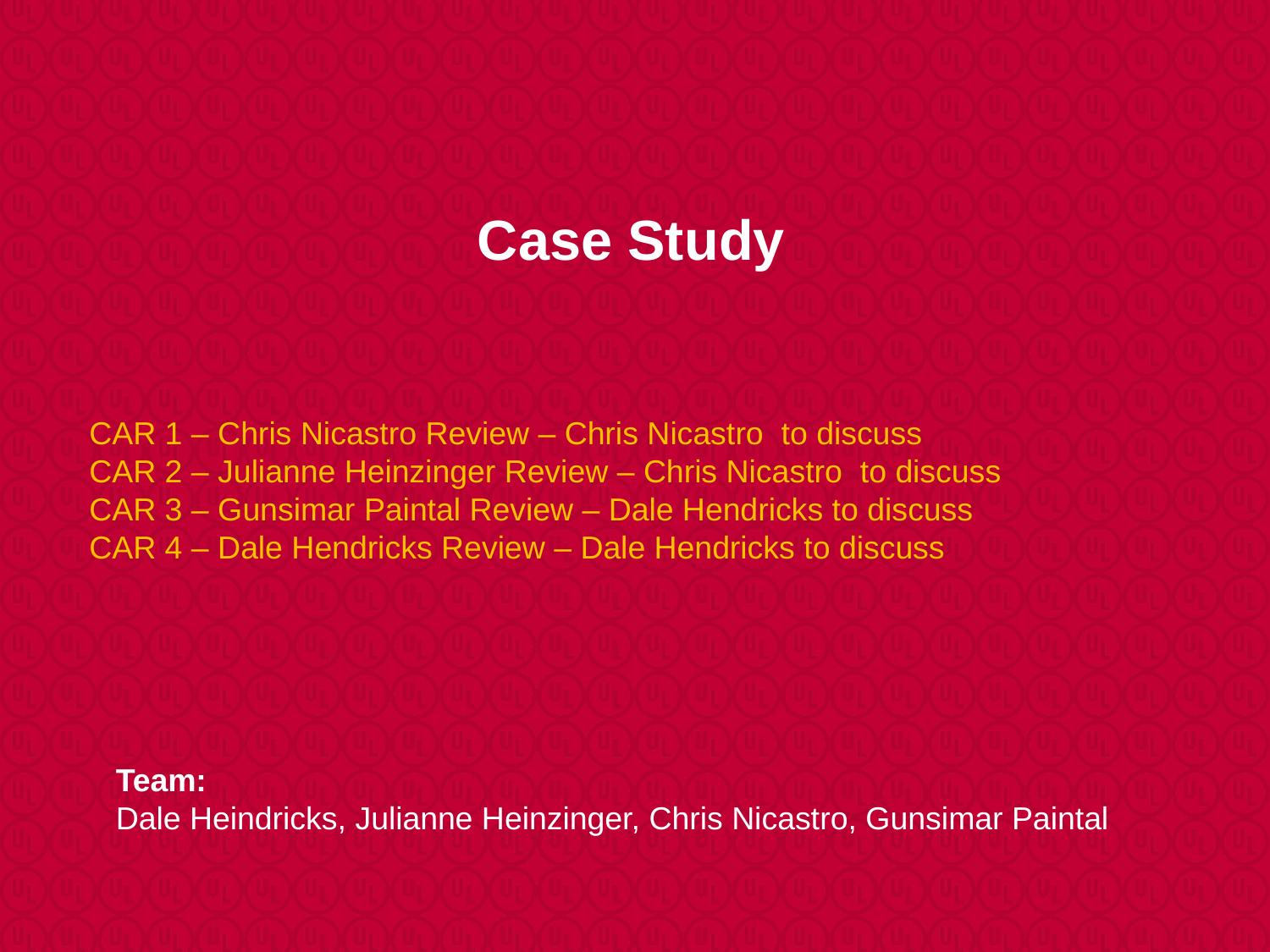

# Case Study
CAR 1 – Chris Nicastro Review – Chris Nicastro  to discuss
CAR 2 – Julianne Heinzinger Review – Chris Nicastro  to discuss
CAR 3 – Gunsimar Paintal Review – Dale Hendricks to discuss
CAR 4 – Dale Hendricks Review – Dale Hendricks to discuss
Team:
Dale Heindricks, Julianne Heinzinger, Chris Nicastro, Gunsimar Paintal